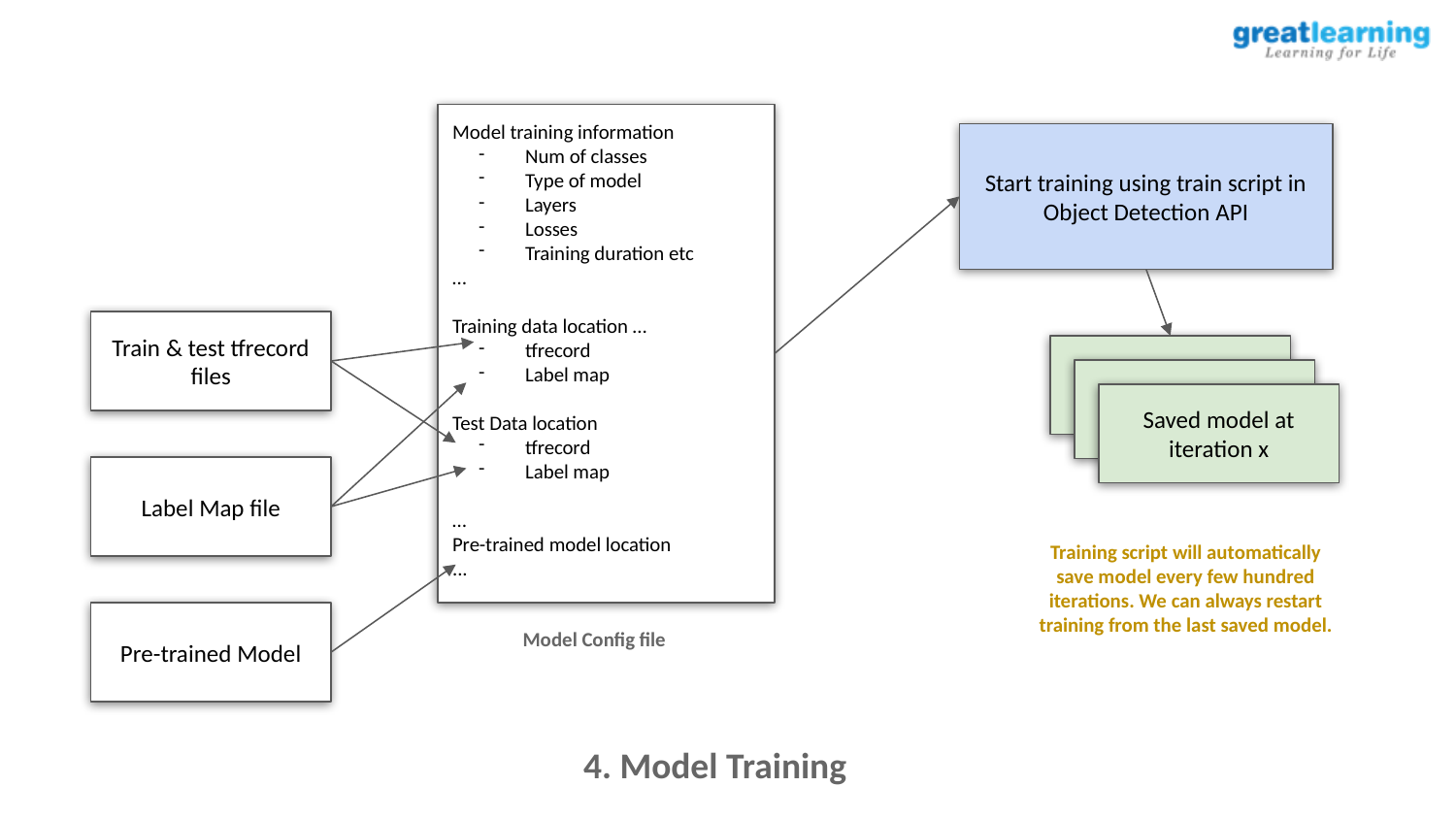

Model training information
Num of classes
Type of model
Layers
Losses
Training duration etc
…

Training data location …
tfrecord
Label map

Test Data location
tfrecord
Label map

…
Pre-trained model location
...
Start training using train script in Object Detection API
Train & test tfrecord files
Saved model at iteration x
Saved model at iteration x
Saved model at iteration x
Label Map file
Training script will automatically save model every few hundred iterations. We can always restart training from the last saved model.
Pre-trained Model
Model Config file
4. Model Training